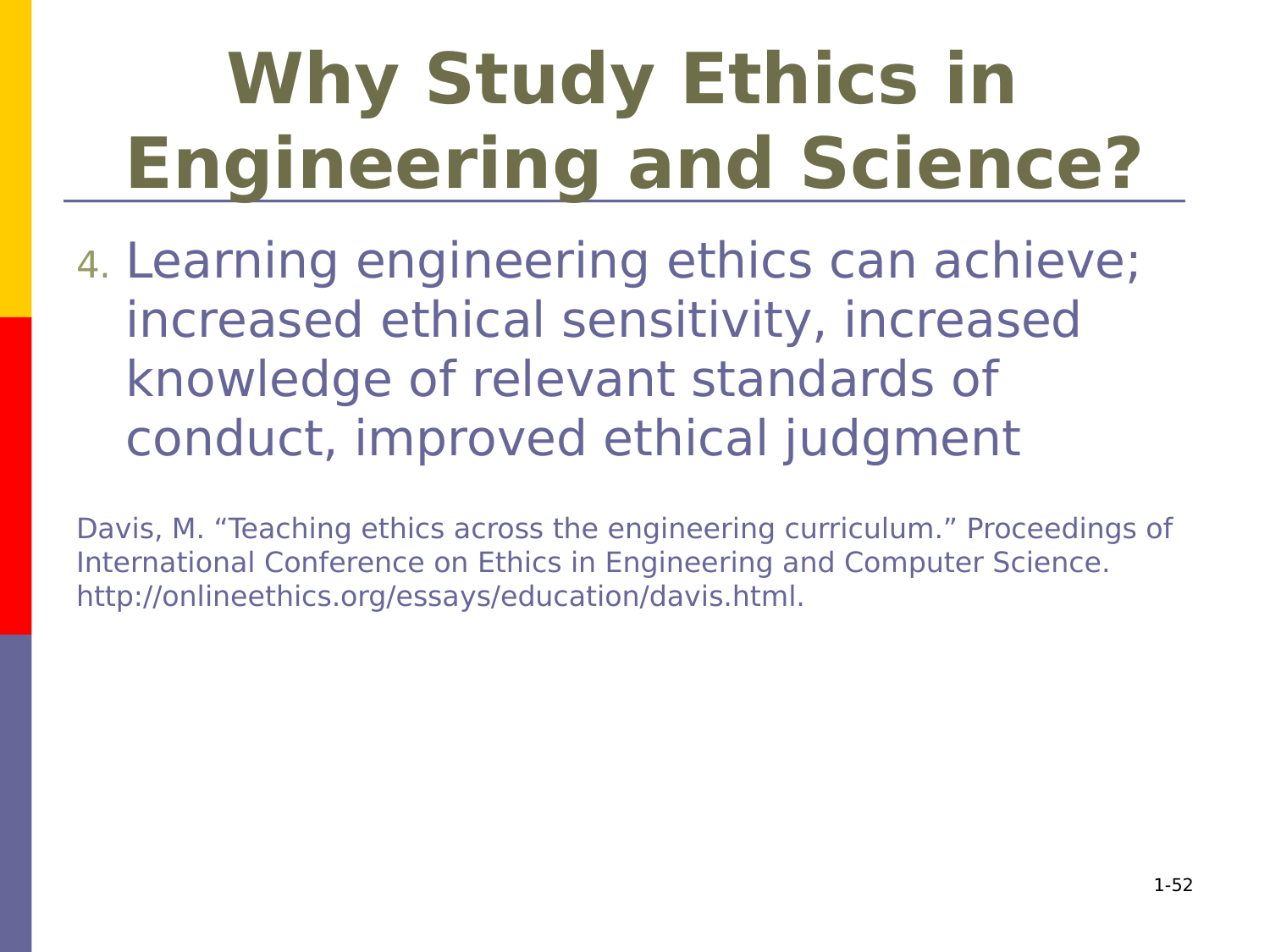

# Why Study Ethics in Engineering and Science?
Learning engineering ethics can achieve; increased ethical sensitivity, increased knowledge of relevant standards of conduct, improved ethical judgment

Davis, M. “Teaching ethics across the engineering curriculum.” Proceedings of International Conference on Ethics in Engineering and Computer Science. http://onlineethics.org/essays/education/davis.html.
1-52